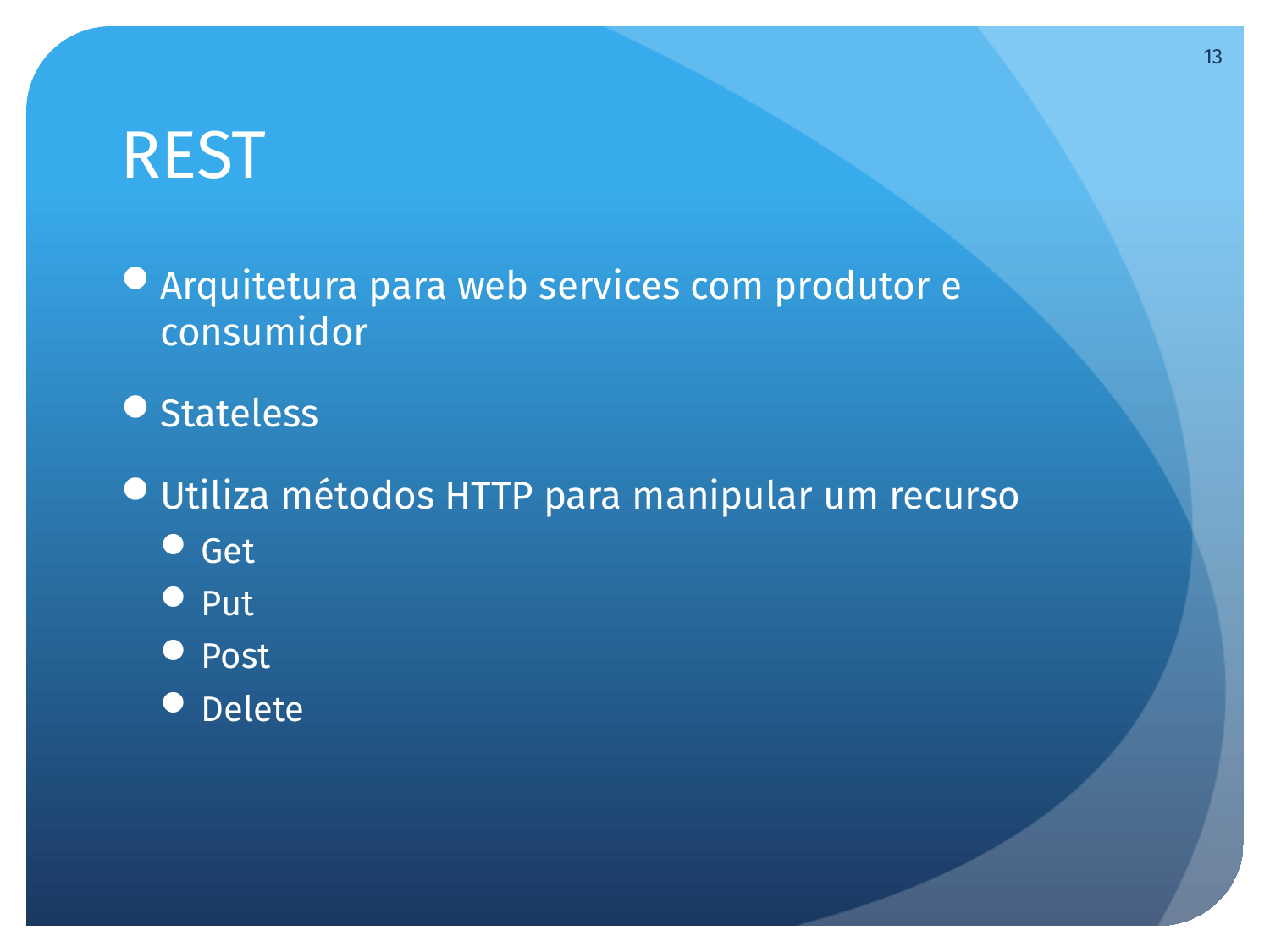

13
# REST
Arquitetura para web services com produtor e consumidor
Stateless
Utiliza métodos HTTP para manipular um recurso
Get
Put
Post
Delete